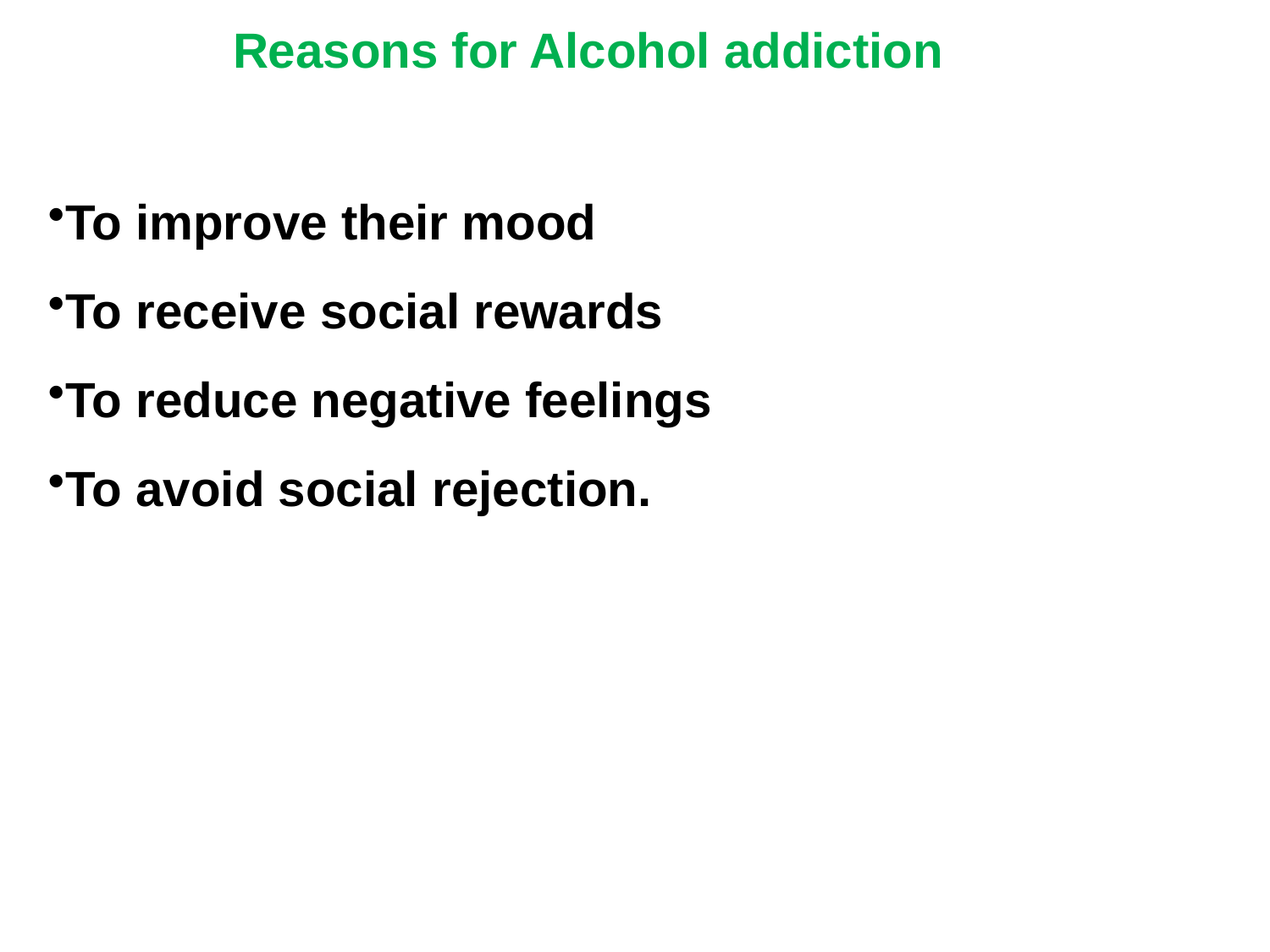

Reasons for Alcohol addiction

To improve their mood
To receive social rewards
To reduce negative feelings
To avoid social rejection.